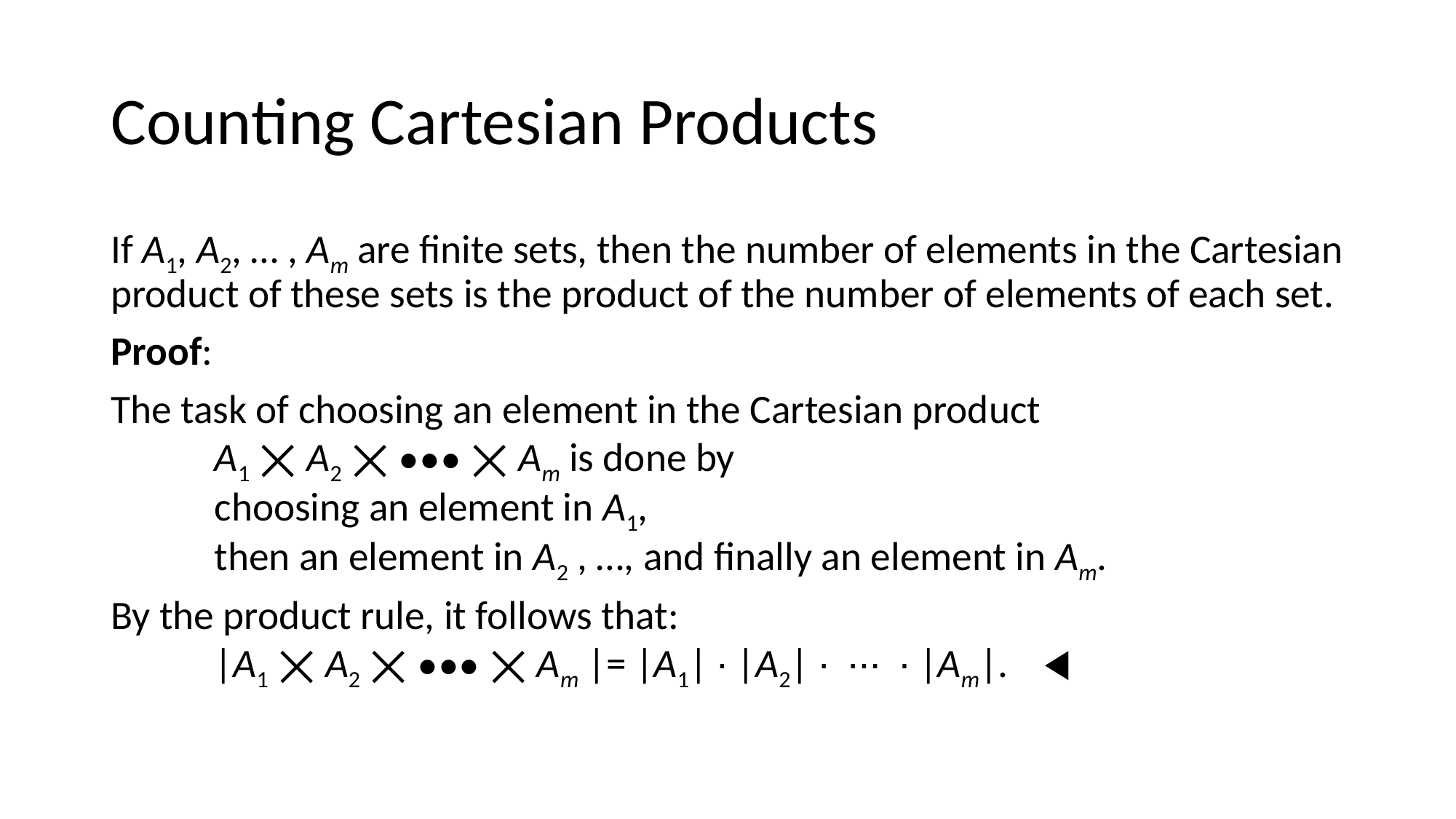

# Counting Cartesian Products
If A1, A2, … , Am are finite sets, then the number of elements in the Cartesian product of these sets is the product of the number of elements of each set.
Proof:
The task of choosing an element in the Cartesian product
	A1 ⨉ A2 ⨉ ∙∙∙ ⨉ Am is done by
	choosing an element in A1,
	then an element in A2 , …, and finally an element in Am.
By the product rule, it follows that:
	|A1 ⨉ A2 ⨉ ∙∙∙ ⨉ Am |= |A1| ∙ |A2| ∙  ∙∙∙  ∙ |Am|.  	◀︎